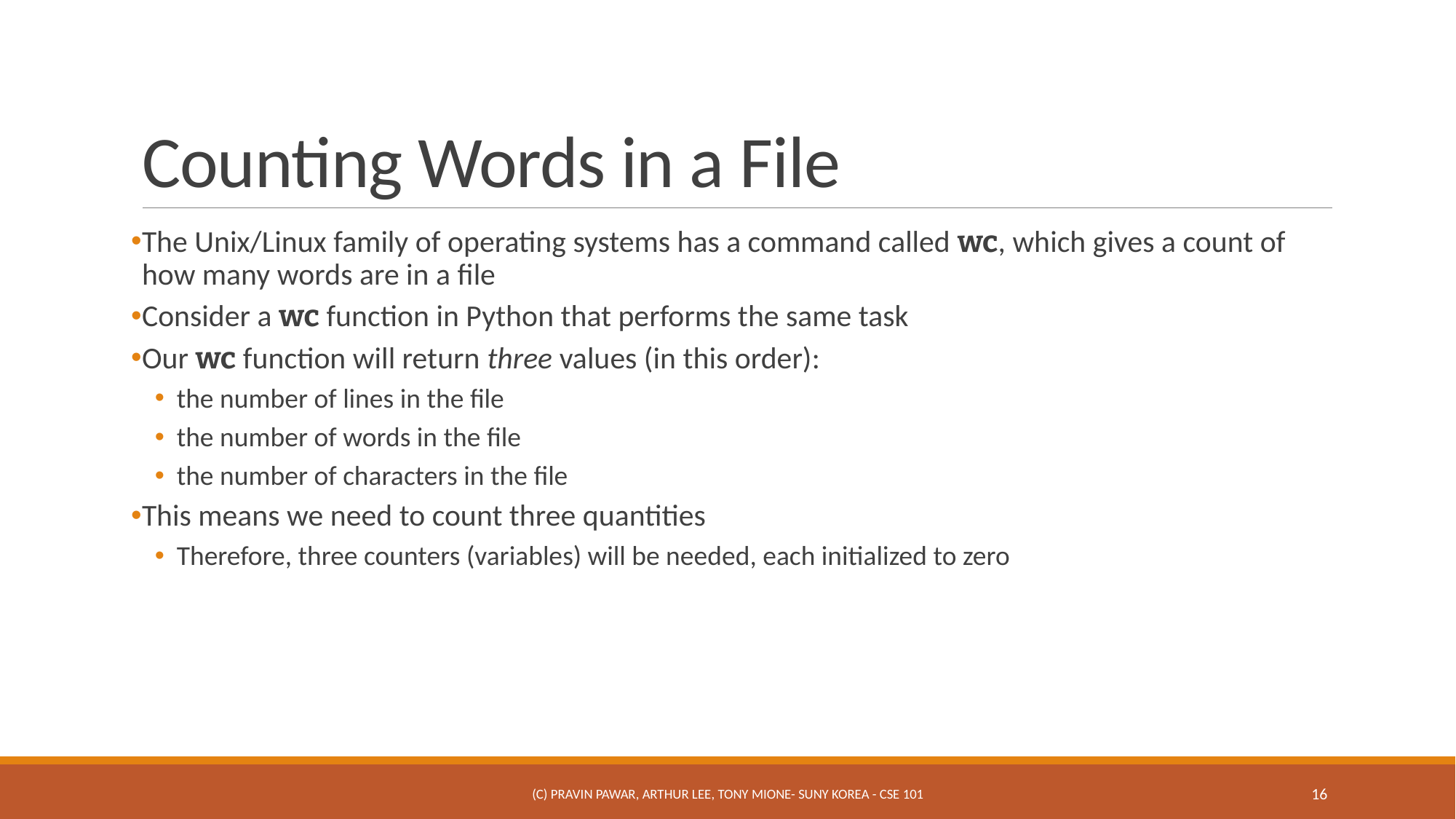

# Counting Words in a File
The Unix/Linux family of operating systems has a command called wc, which gives a count of how many words are in a file
Consider a wc function in Python that performs the same task
Our wc function will return three values (in this order):
the number of lines in the file
the number of words in the file
the number of characters in the file
This means we need to count three quantities
Therefore, three counters (variables) will be needed, each initialized to zero

(c) Pravin Pawar, Arthur Lee, Tony Mione- SUNY Korea - CSE 101
16